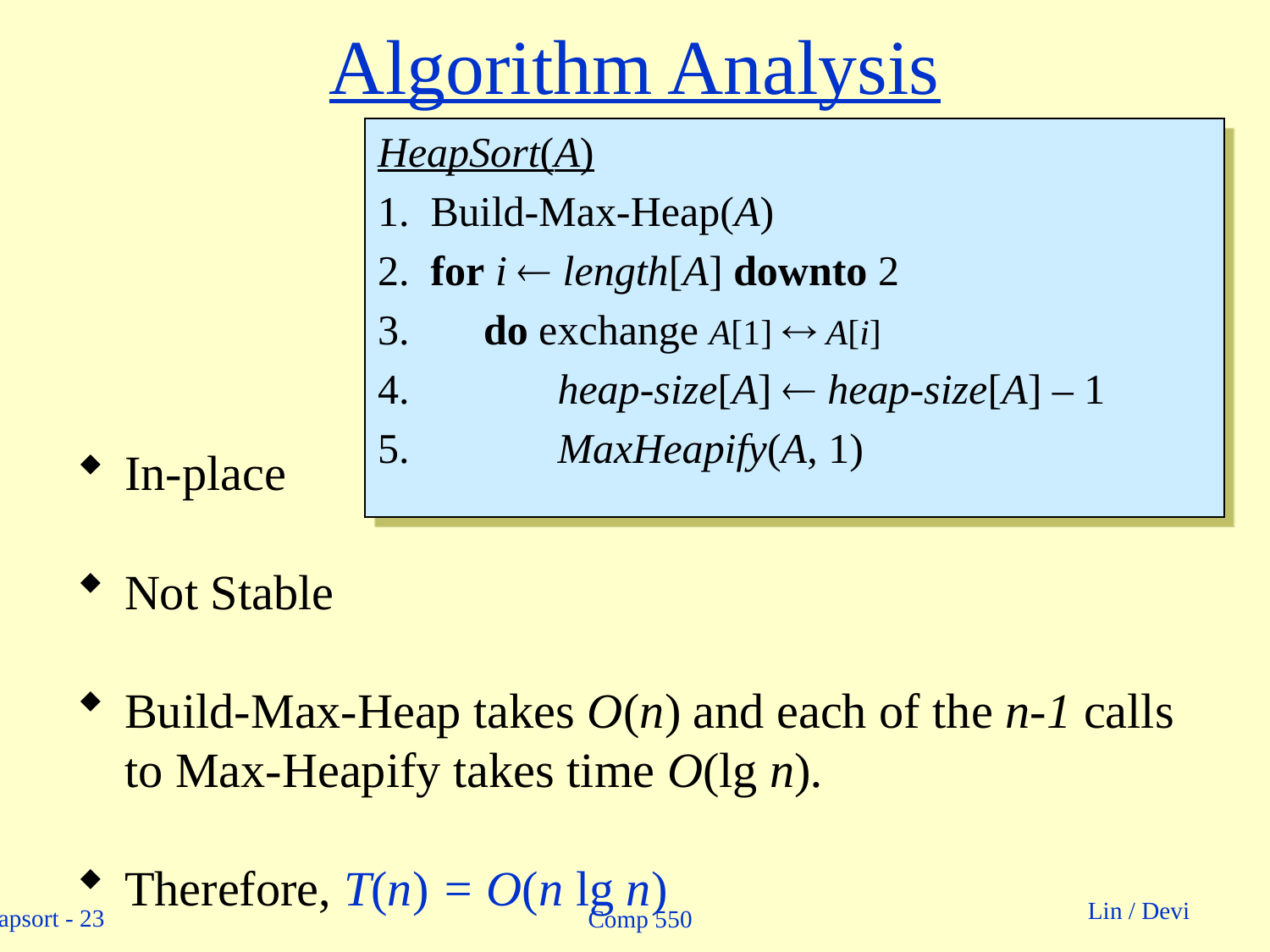

# Algorithm Analysis
HeapSort(A)
1.  Build-Max-Heap(A)
2.  for i ← length[A] downto 2
3.       do exchange A[1] ↔ A[i]
4.              heap-size[A] ← heap-size[A] – 1
5.              MaxHeapify(A, 1)

In-place

Not Stable

Build-Max-Heap takes O(n) and each of the n-1 calls to Max-Heapify takes time O(lg n).

Therefore, T(n) = O(n lg n)

Comp 550